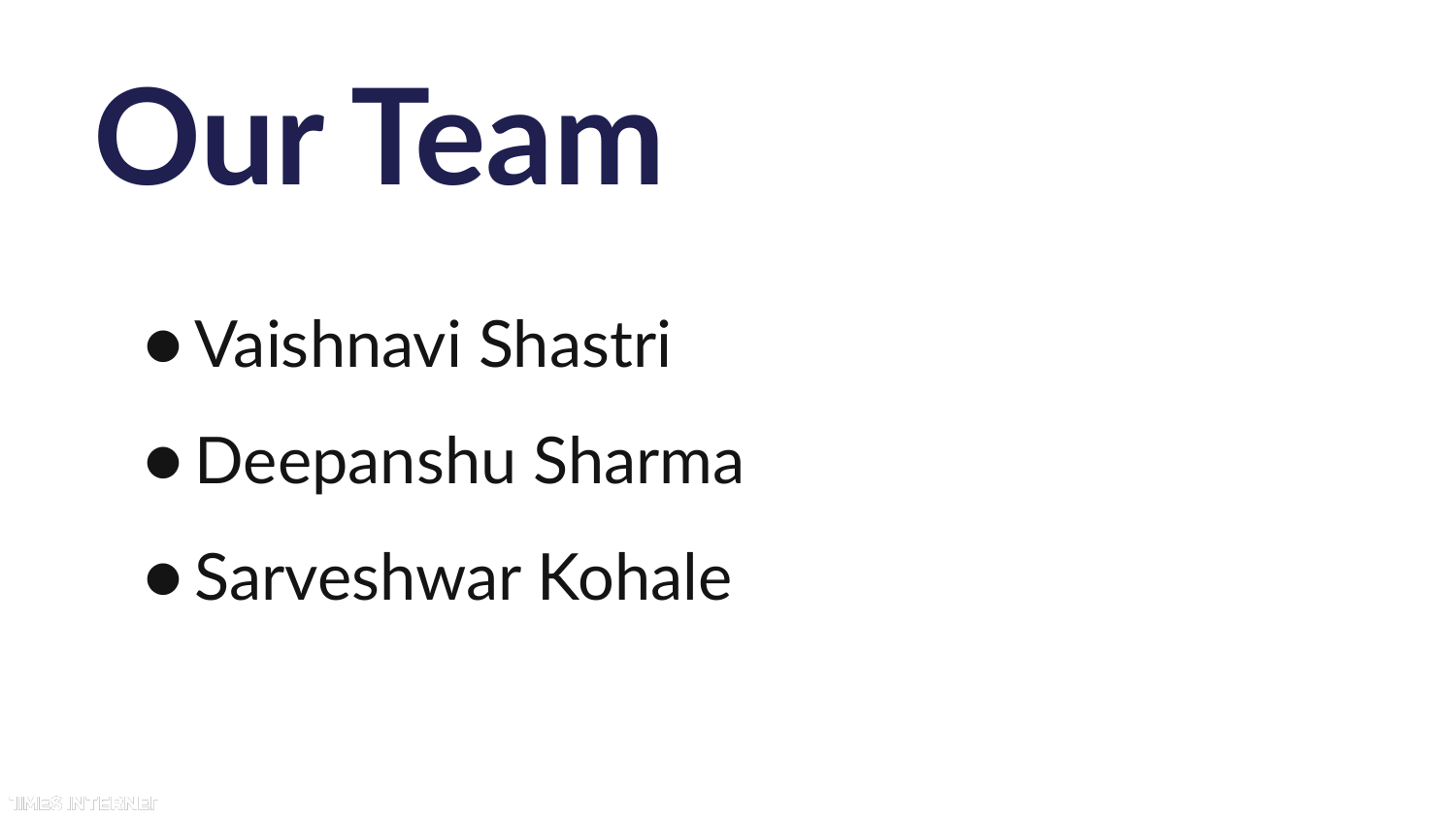

# Our Team
Vaishnavi Shastri
Deepanshu Sharma
Sarveshwar Kohale